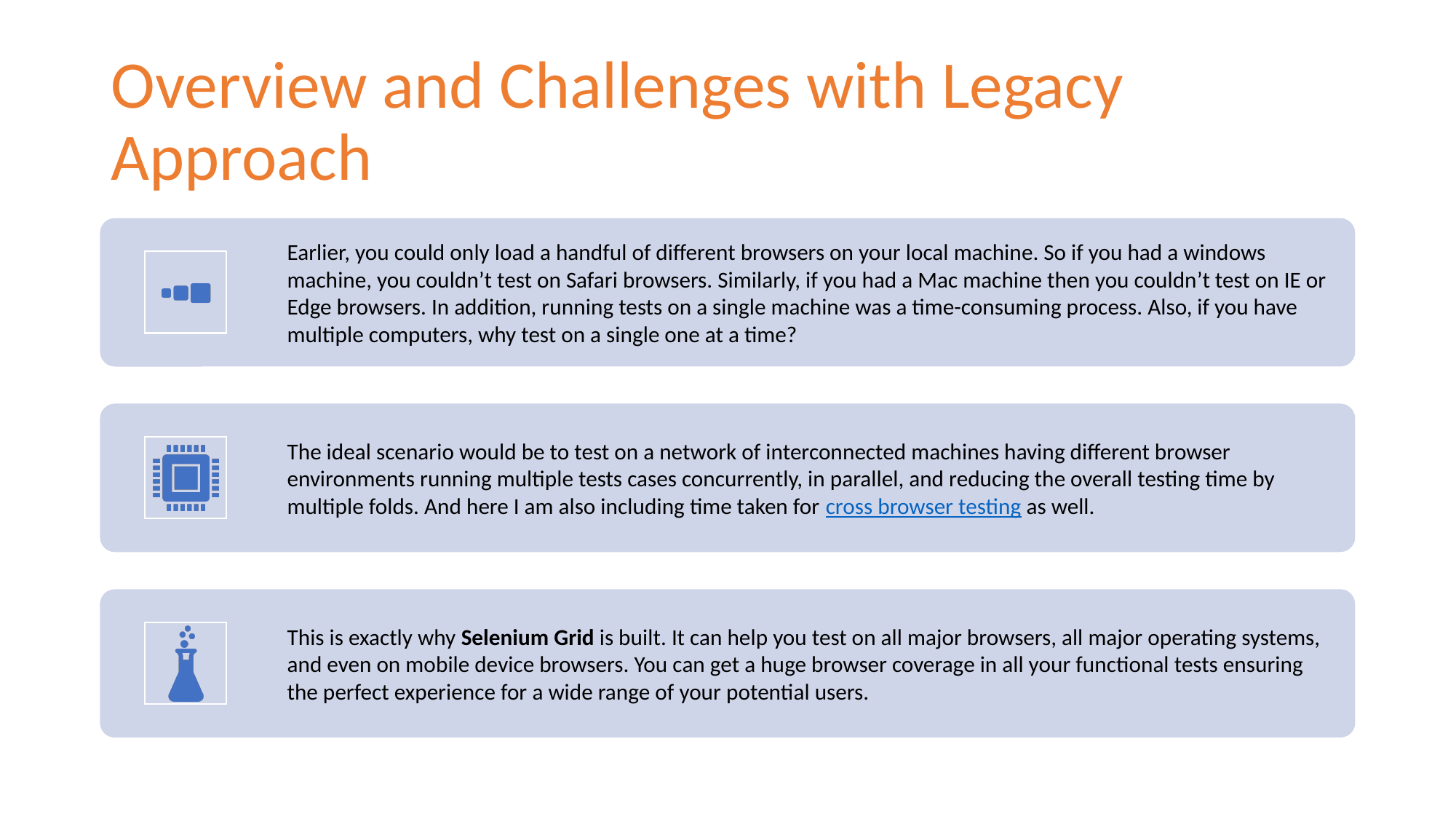

# Overview and Challenges with Legacy Approach
Earlier, you could only load a handful of different browsers on your local machine. So if you had a windows machine, you couldn’t test on Safari browsers. Similarly, if you had a Mac machine then you couldn’t test on IE or Edge browsers. In addition, running tests on a single machine was a time-consuming process. Also, if you have multiple computers, why test on a single one at a time?
The ideal scenario would be to test on a network of interconnected machines having different browser environments running multiple tests cases concurrently, in parallel, and reducing the overall testing time by multiple folds. And here I am also including time taken for cross browser testing as well.
This is exactly why Selenium Grid is built. It can help you test on all major browsers, all major operating systems, and even on mobile device browsers. You can get a huge browser coverage in all your functional tests ensuring the perfect experience for a wide range of your potential users.